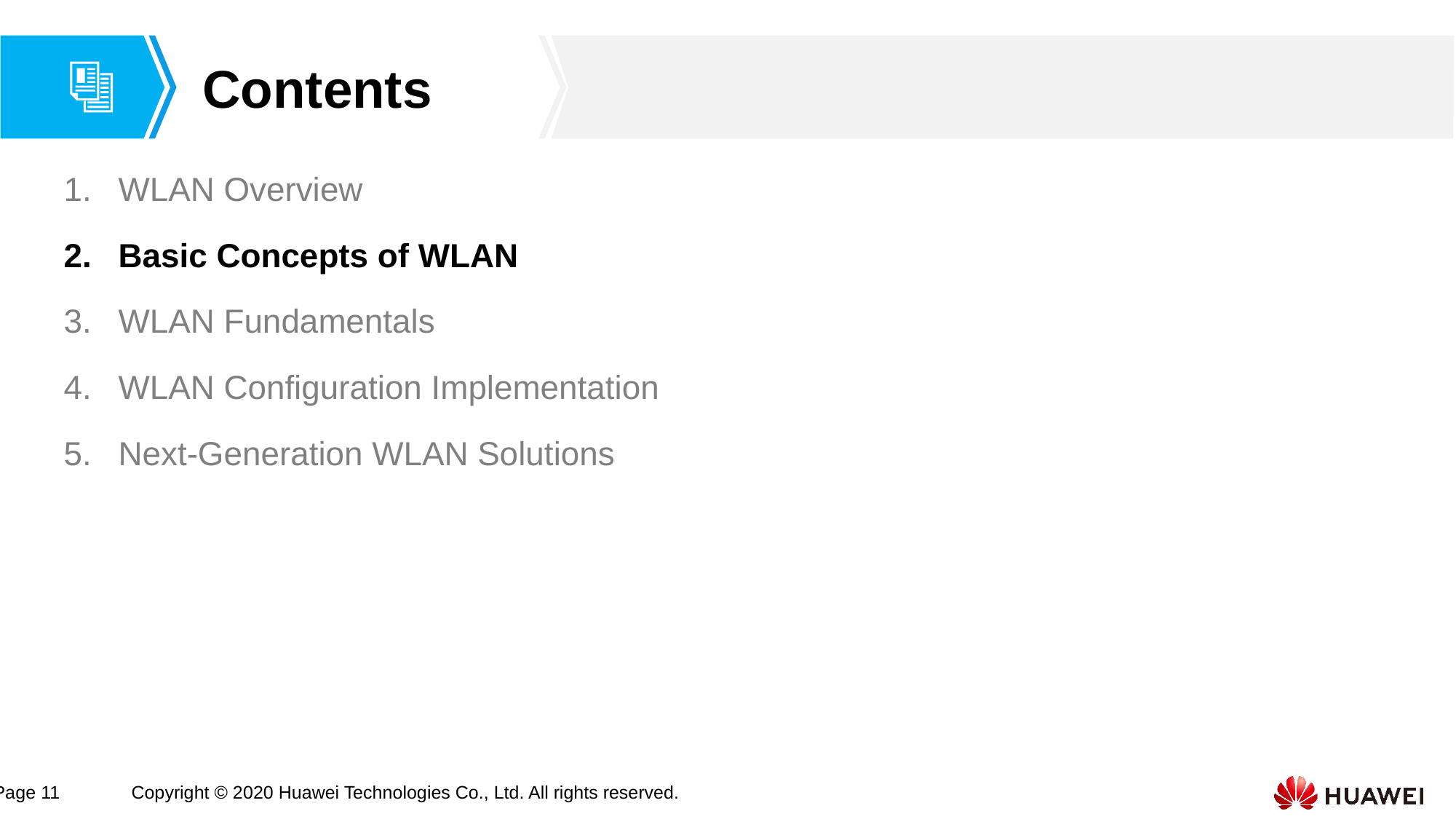

WLAN Overview
Basic Concepts of WLAN
WLAN Fundamentals
WLAN Configuration Implementation
Next-Generation WLAN Solutions